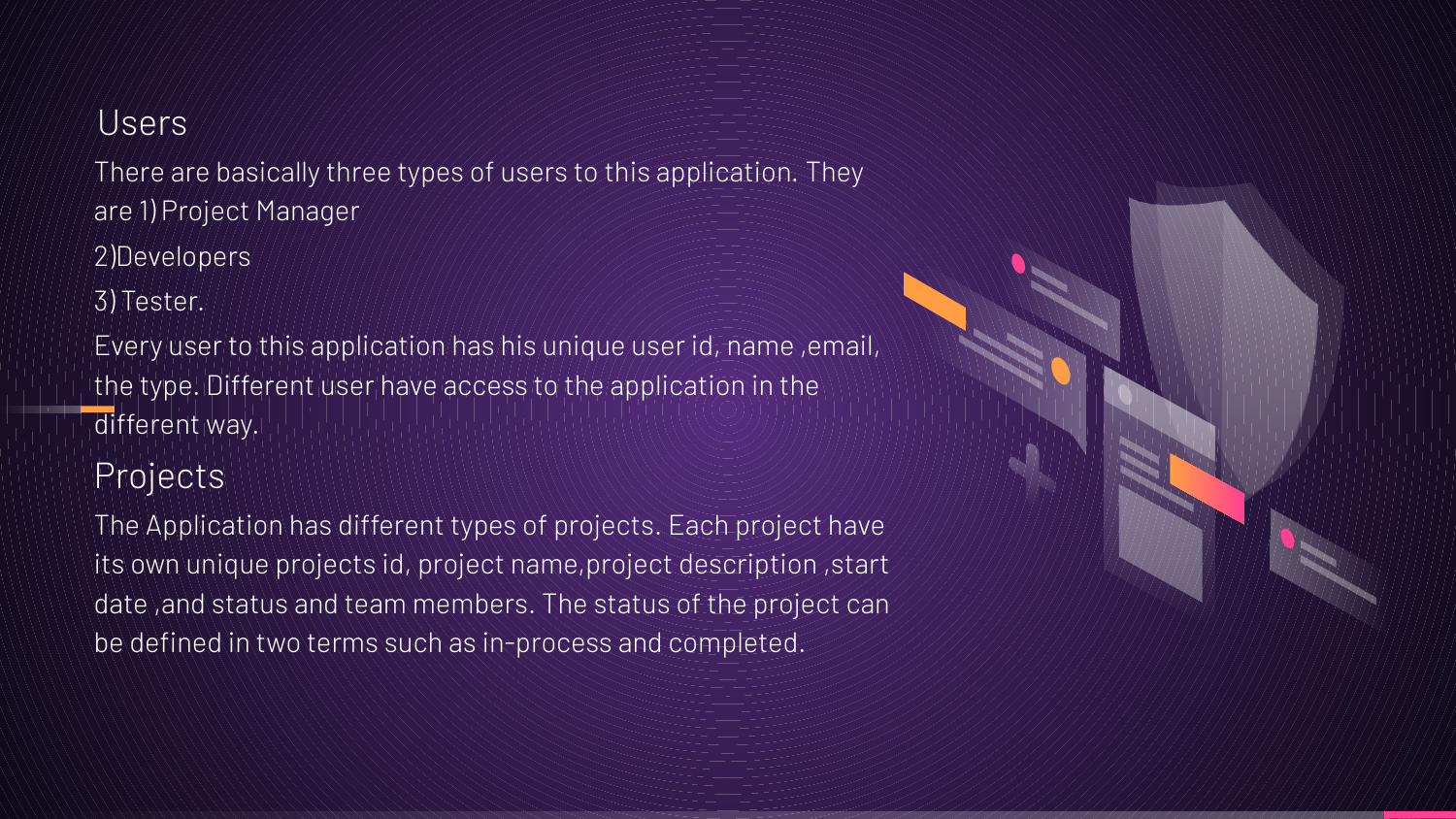

Users
There are basically three types of users to this application. They are 1) Project Manager
2)Developers
3) Tester.
Every user to this application has his unique user id, name ,email, the type. Different user have access to the application in the different way.
Projects
The Application has different types of projects. Each project have its own unique projects id, project name,project description ,start date ,and status and team members. The status of the project can be defined in two terms such as in-process and completed.